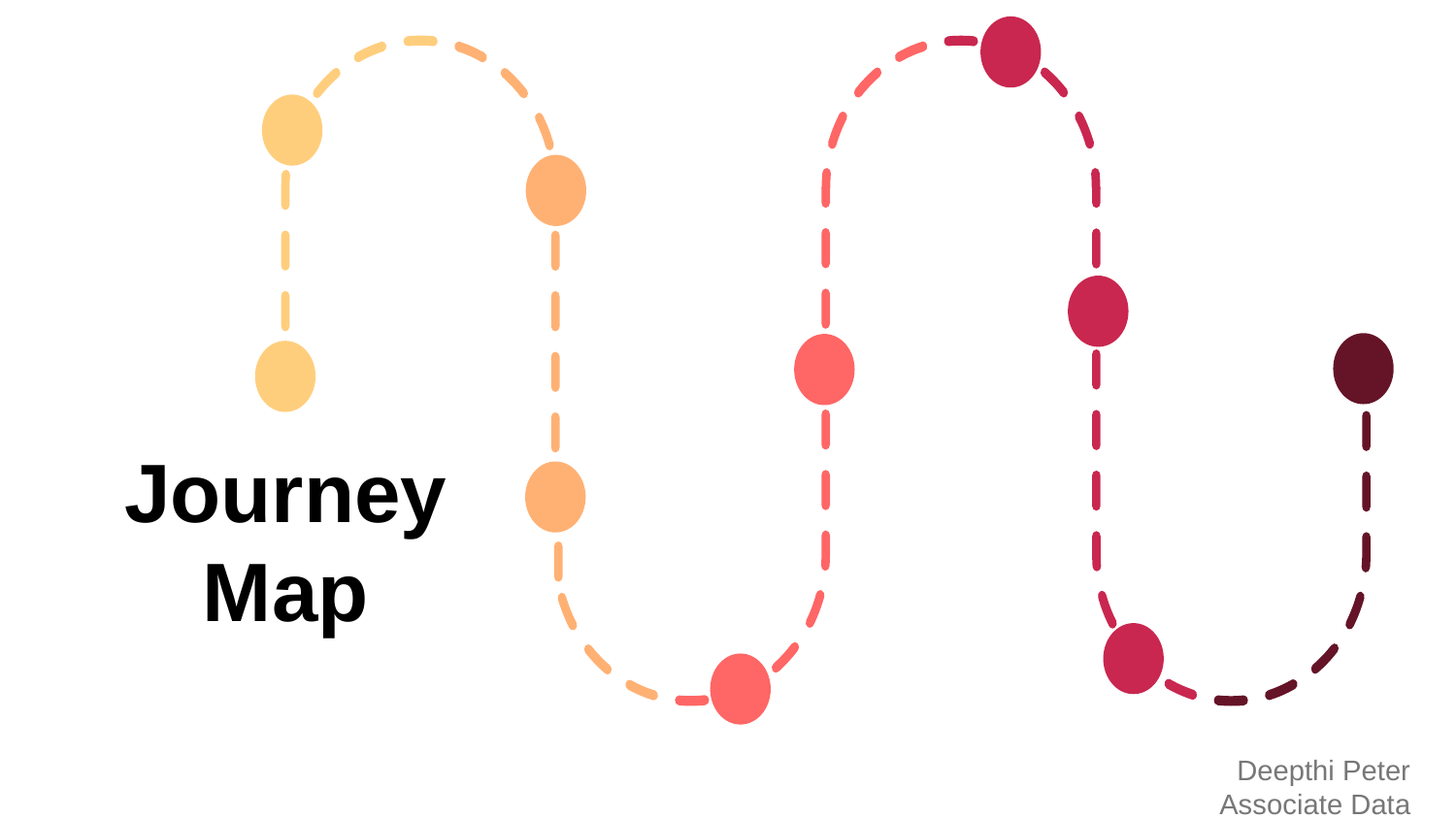

Journey
Map

Deepthi Peter
Associate Data Engineer